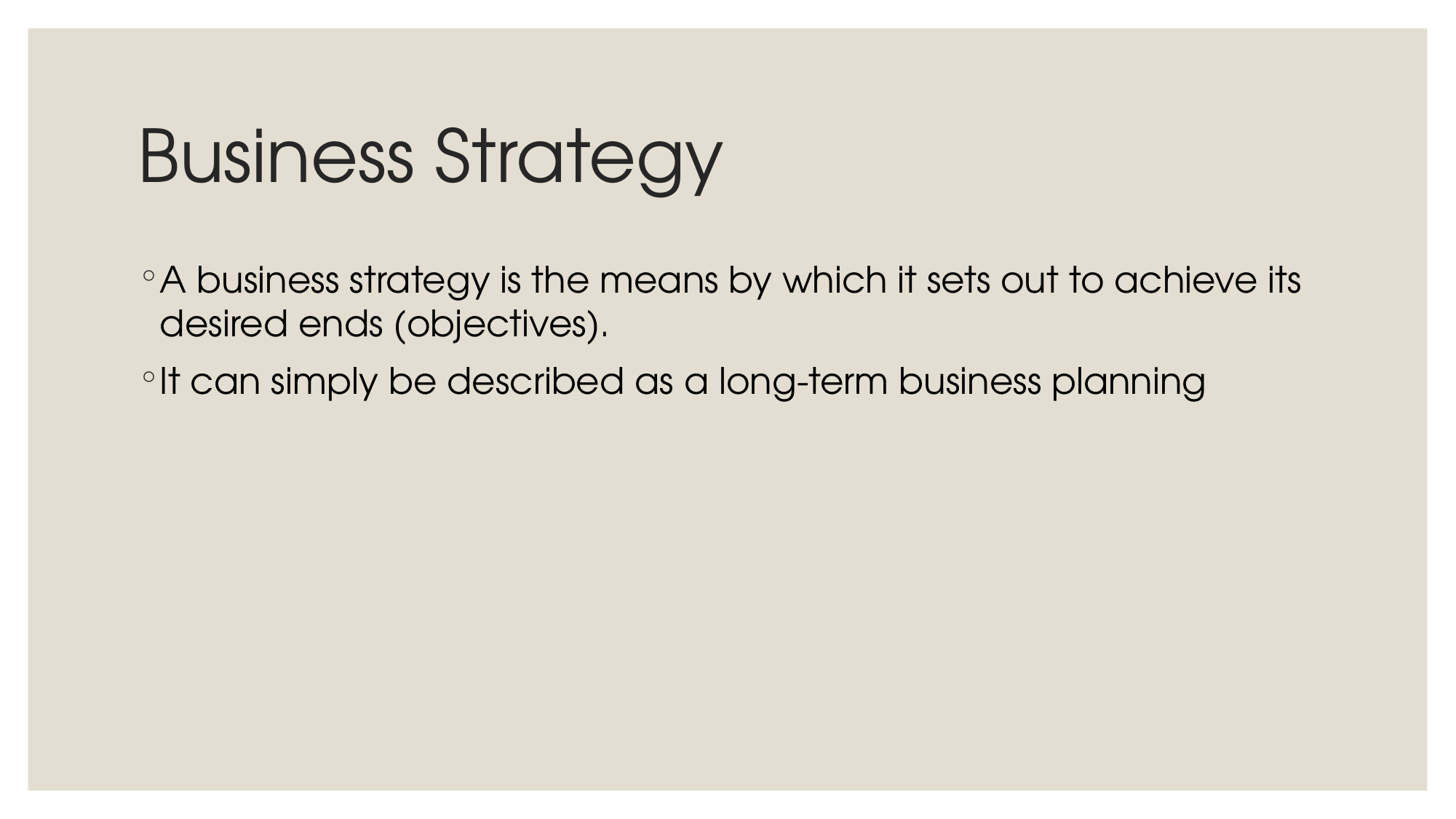

# Business Strategy
A business strategy is the means by which it sets out to achieve its desired ends (objectives).
It can simply be described as a long-term business planning